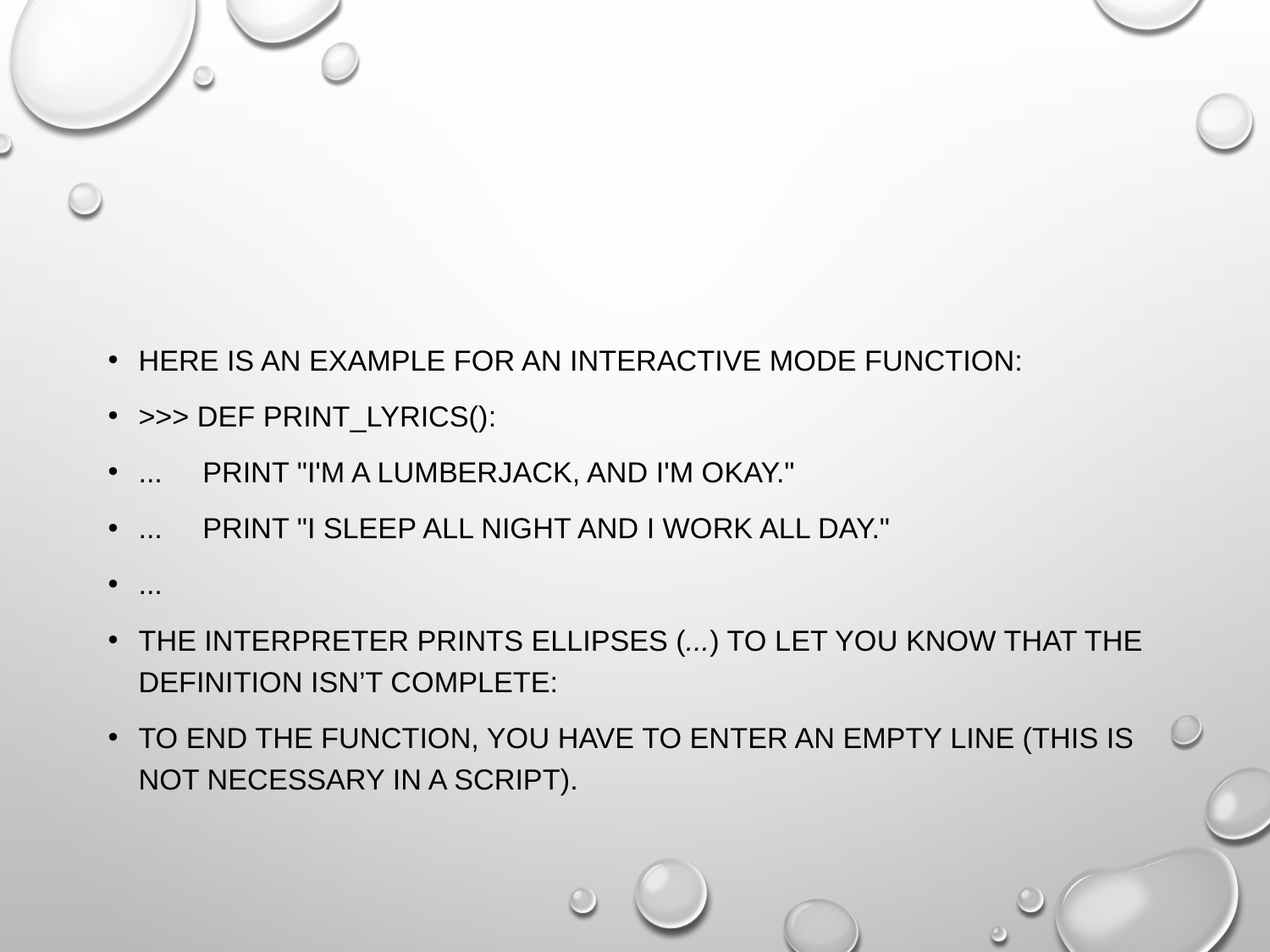

#
Here is an example for an interactive mode function:
>>> def print_lyrics():
...     print "I'm a lumberjack, and I'm okay."
...     print "I sleep all night and I work all day."
...
The interpreter prints ellipses (...) to let you know that the definition isn’t complete:
To end the function, you have to enter an empty line (this is not necessary in a script).